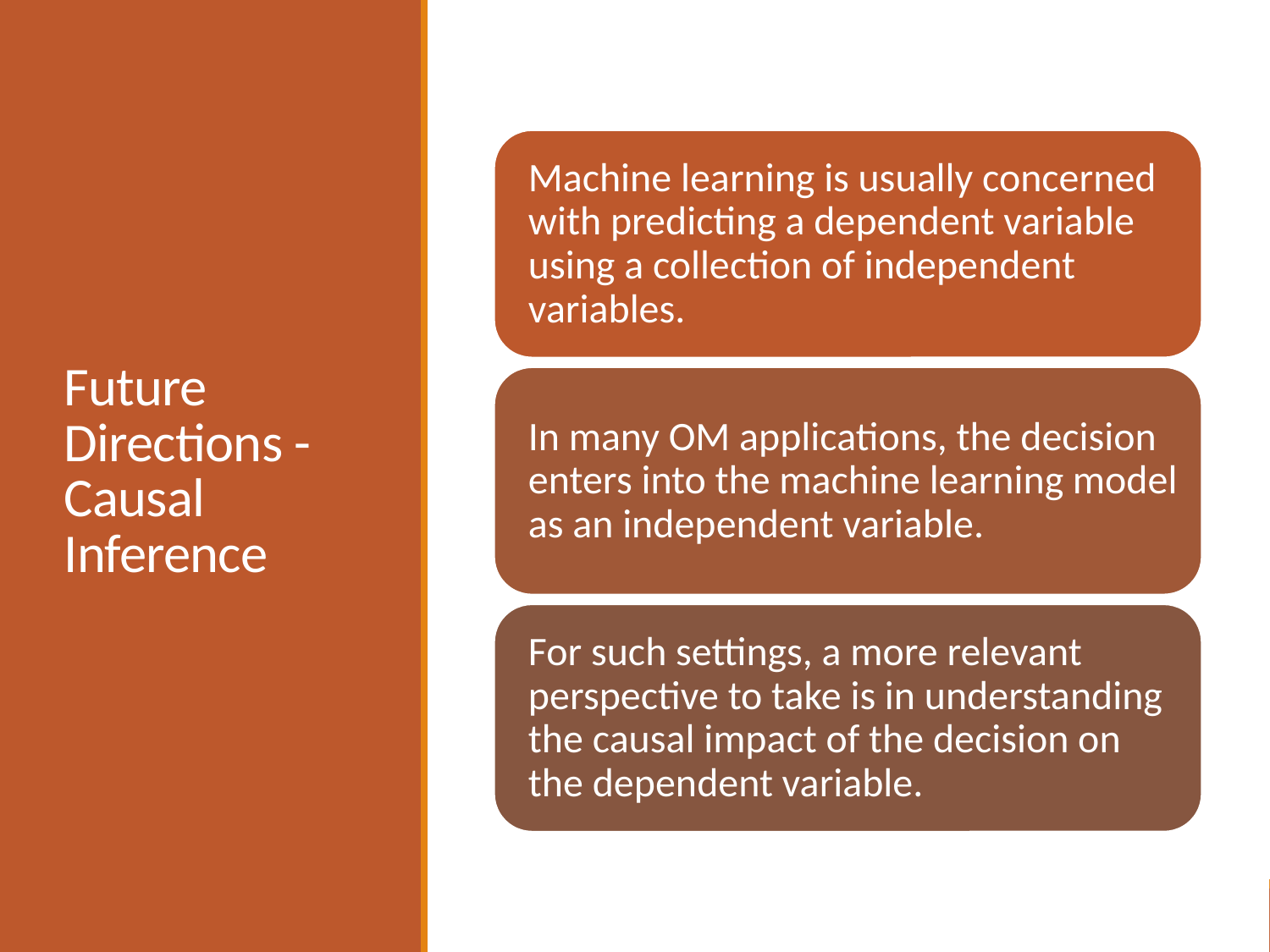

# Future Directions -Causal Inference
Machine learning is usually concerned with predicting a dependent variable using a collection of independent variables.
In many OM applications, the decision enters into the machine learning model as an independent variable.
For such settings, a more relevant perspective to take is in understanding the causal impact of the decision on the dependent variable.